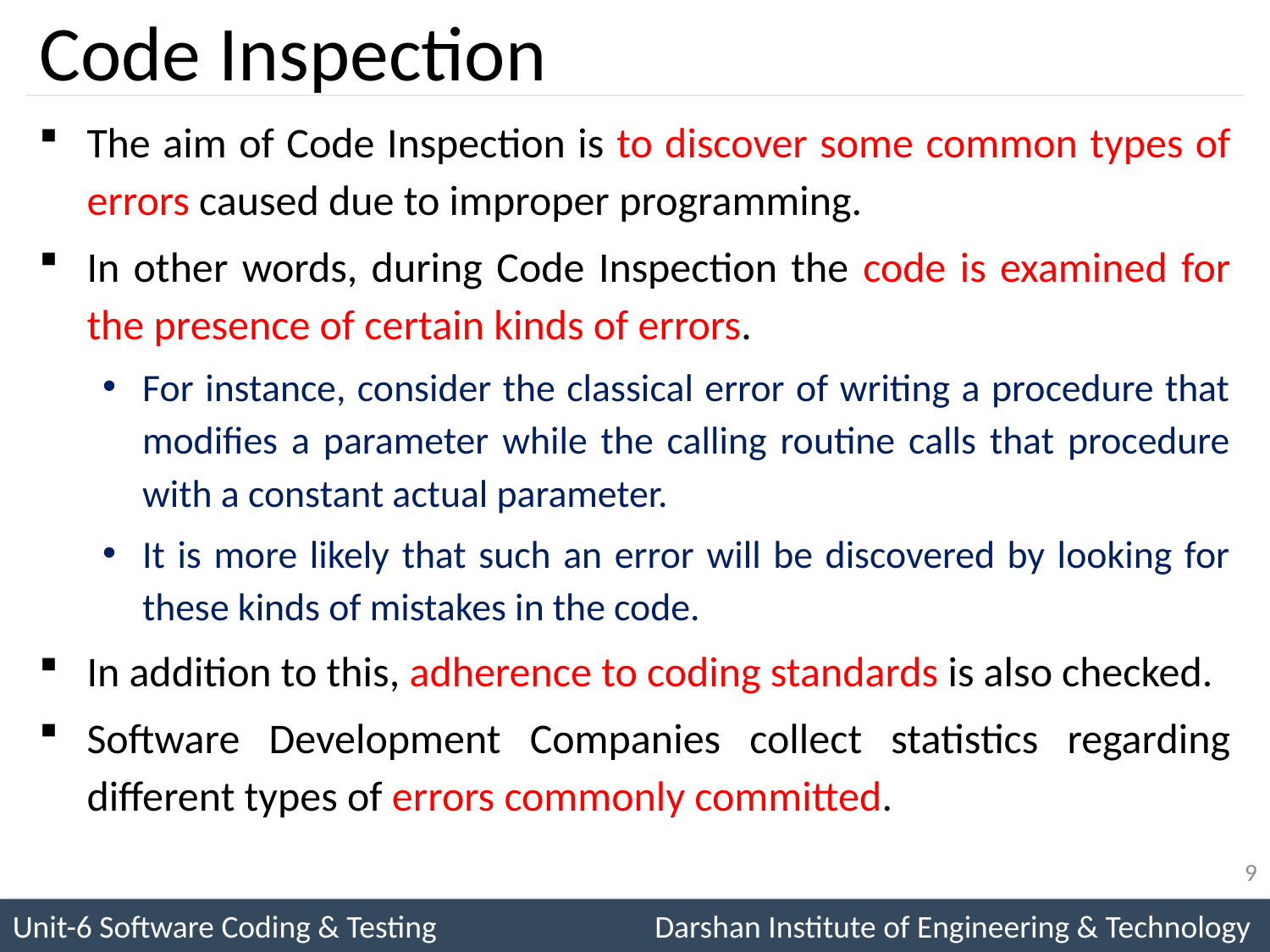

# Code Inspection
The aim of Code Inspection is to discover some common types of errors caused due to improper programming.
In other words, during Code Inspection the code is examined for the presence of certain kinds of errors.
For instance, consider the classical error of writing a procedure that modifies a parameter while the calling routine calls that procedure with a constant actual parameter.
It is more likely that such an error will be discovered by looking for these kinds of mistakes in the code.
In addition to this, adherence to coding standards is also checked.
Software Development Companies collect statistics regarding different types of errors commonly committed.
9